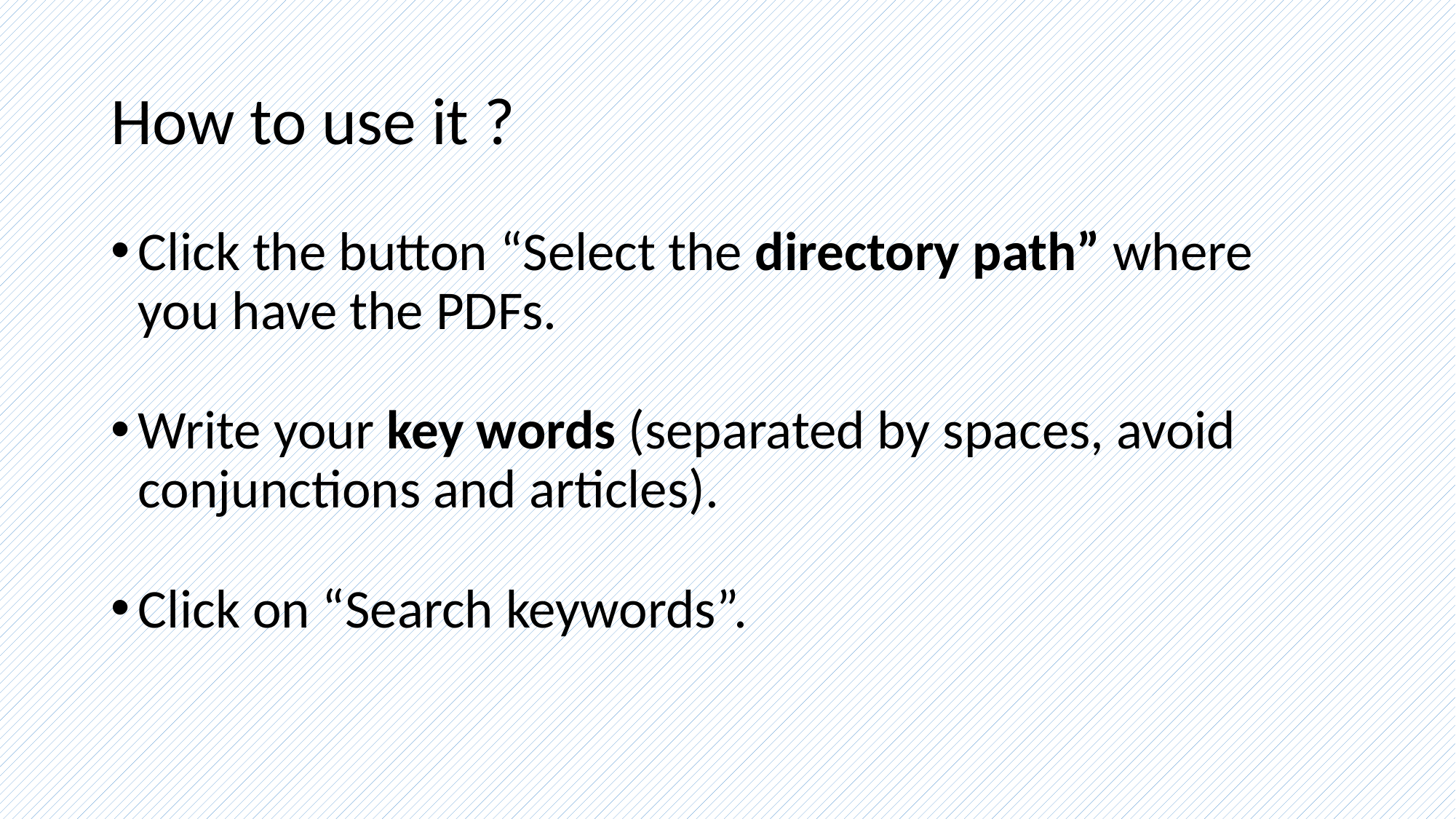

# How to use it ?
Click the button “Select the directory path” where you have the PDFs.
Write your key words (separated by spaces, avoid conjunctions and articles).
Click on “Search keywords”.